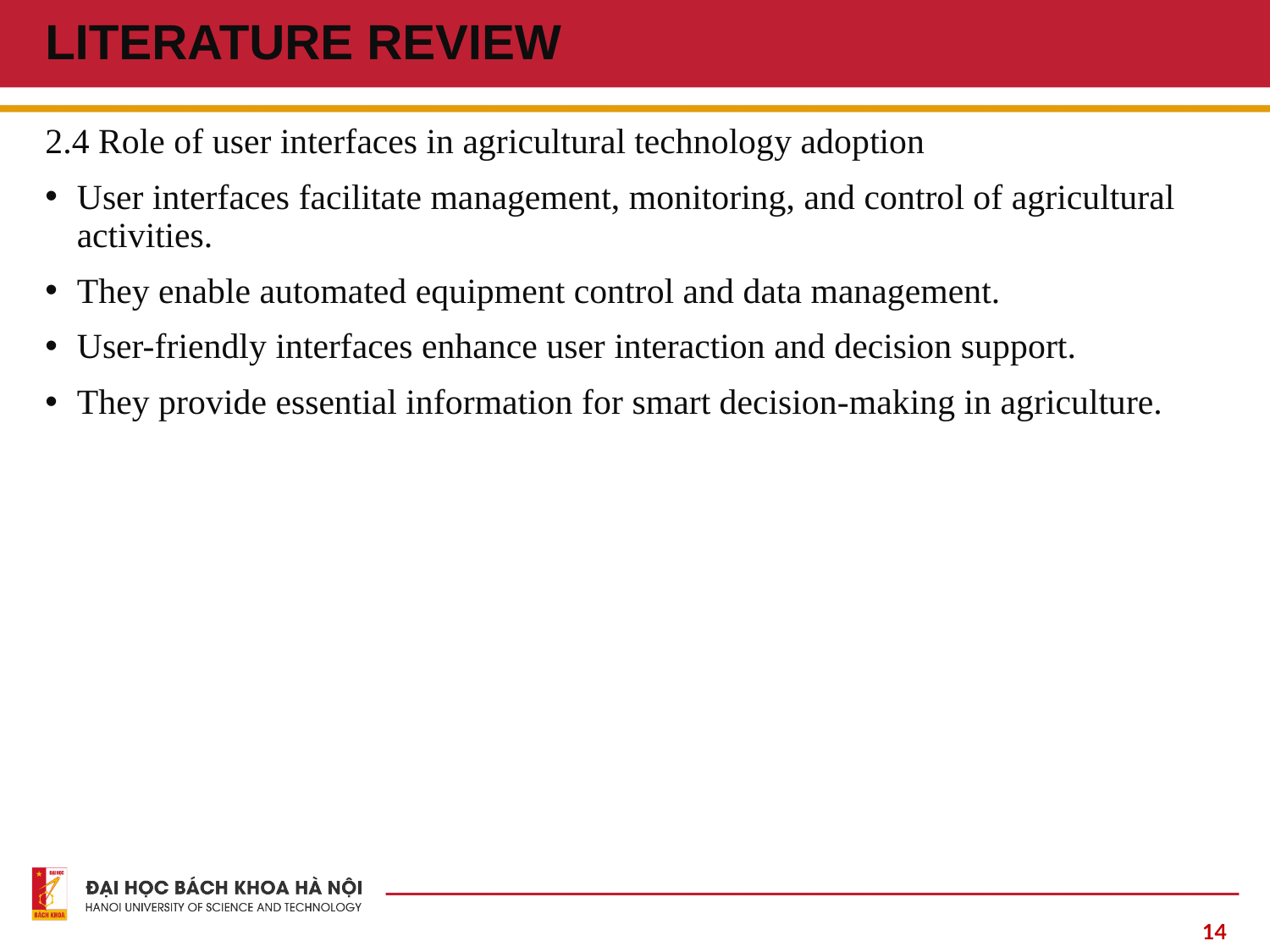

# LITERATURE REVIEW
2.4 Role of user interfaces in agricultural technology adoption
User interfaces facilitate management, monitoring, and control of agricultural activities.
They enable automated equipment control and data management.
User-friendly interfaces enhance user interaction and decision support.
They provide essential information for smart decision-making in agriculture.

14